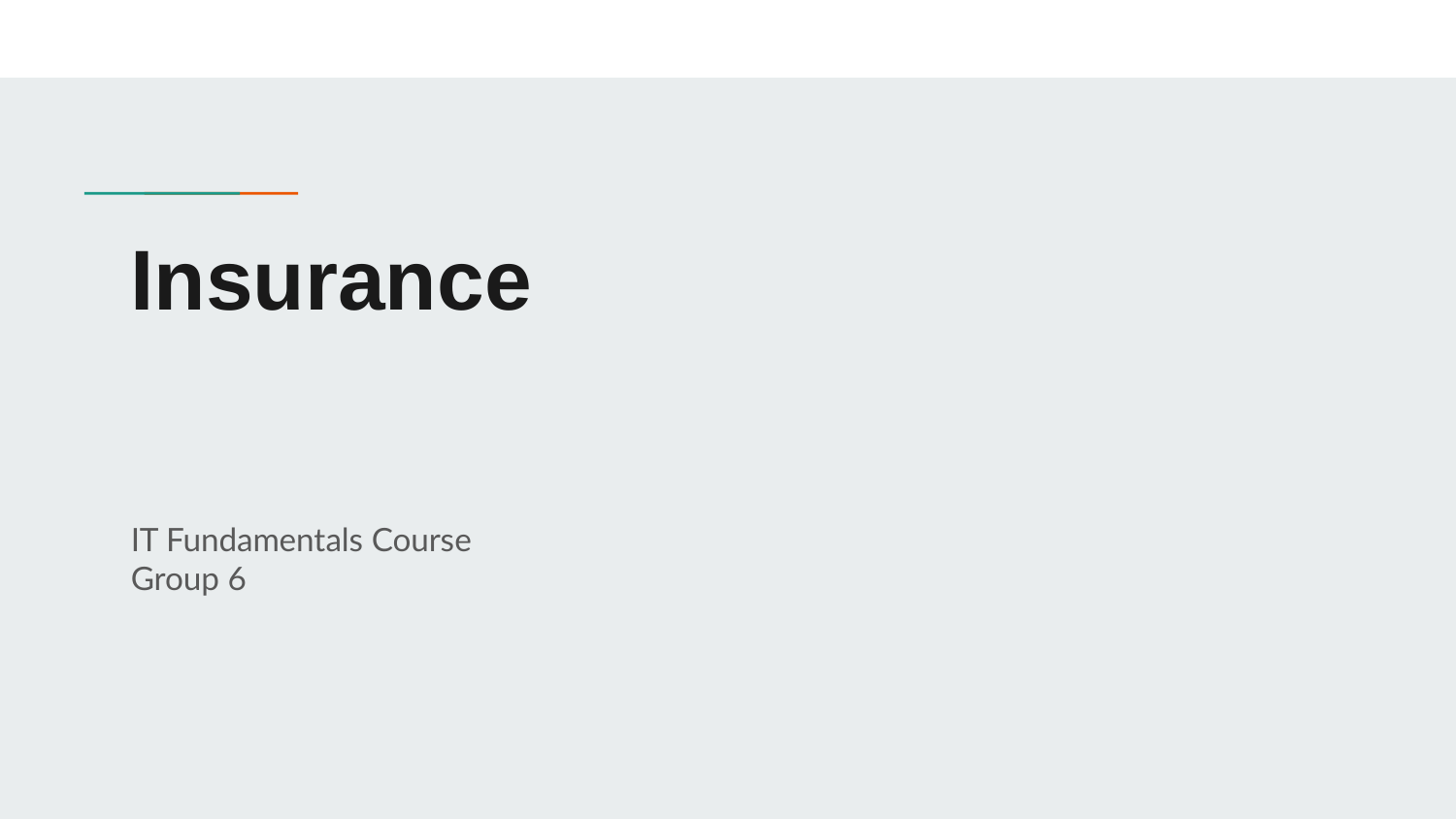

# Insurance
IT Fundamentals Course
Group 6